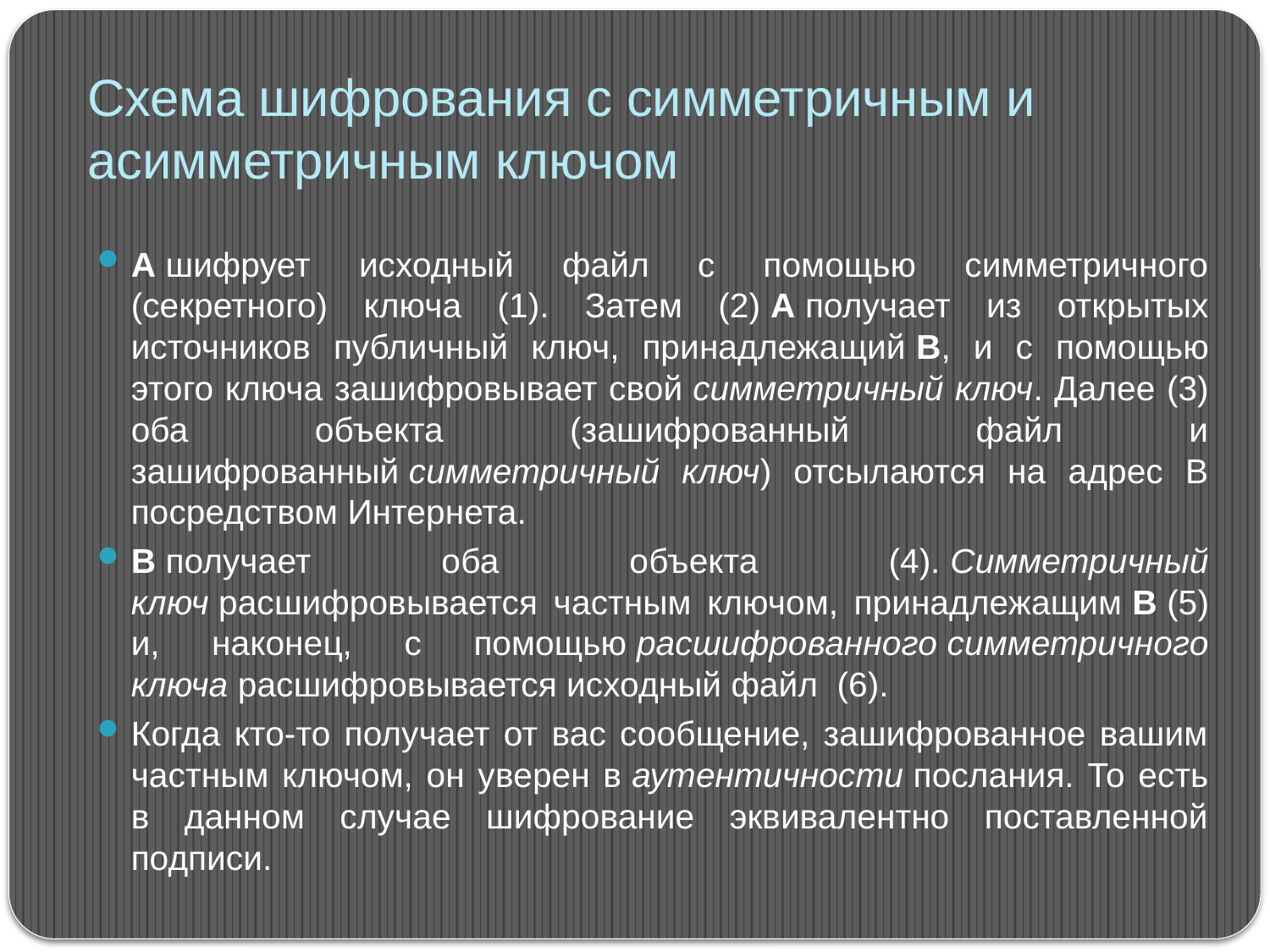

# Схема шифрования с симметричным и асимметричным ключом
А шифрует исходный файл с помощью симметричного (секретного) ключа (1). Затем (2) А получает из открытых источников публичный ключ, принадлежащий В, и с помощью этого ключа зашифровывает свой симметричный ключ. Далее (3) оба объекта (зашифрованный файл и зашифрованный симметричный ключ) отсылаются на адрес В посредством Интернета.
В получает оба объекта (4). Симметричный ключ расшифровывается частным ключом, принадлежащим В (5) и, наконец, с помощью расшифрованного симметричного ключа расшифровывается исходный файл  (6).
Когда кто-то получает от вас сообщение, зашифрованное вашим частным ключом, он уверен в аутентичности послания. То есть в данном случае шифрование эквивалентно поставленной подписи.